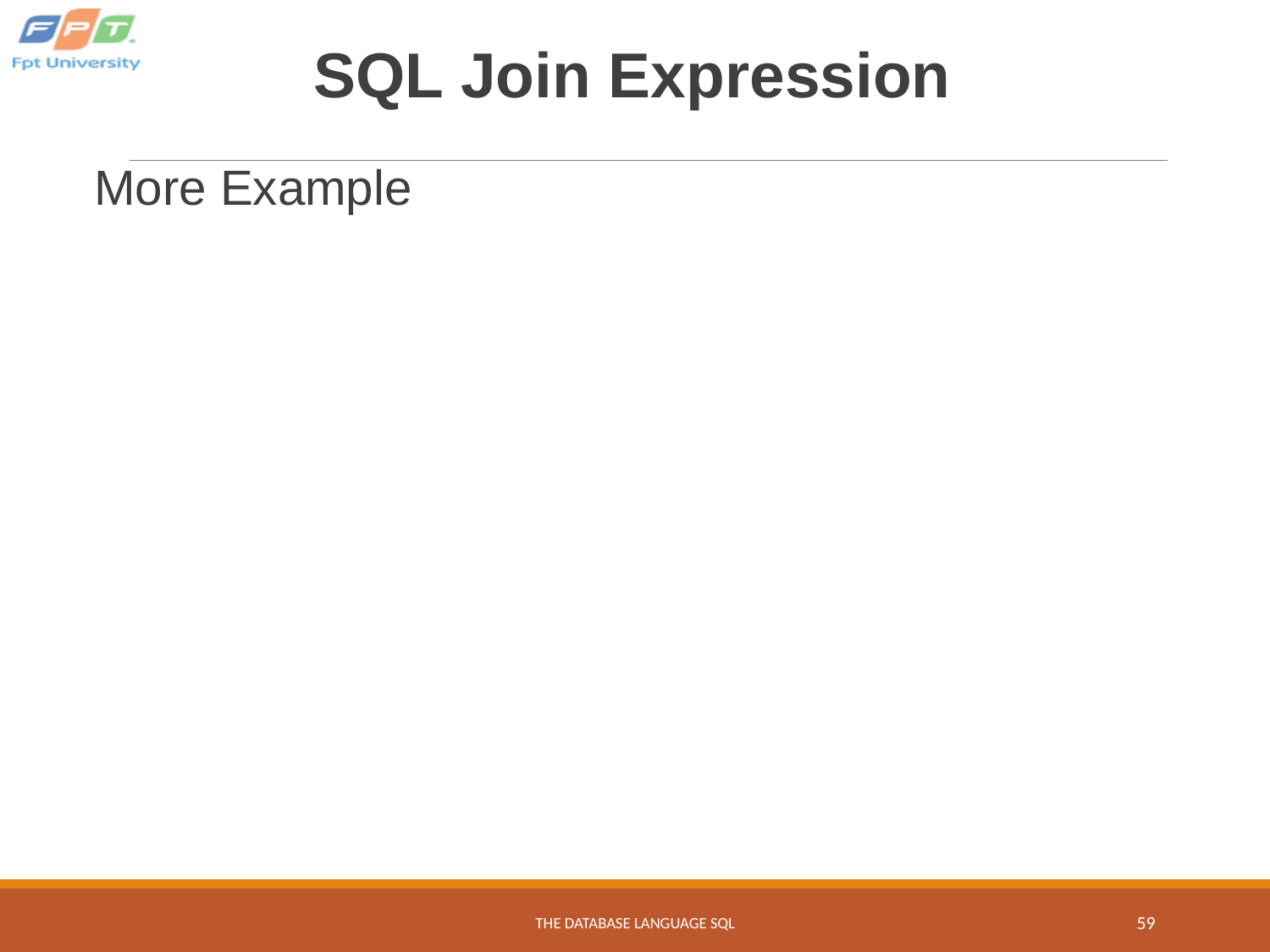

# SQL Join Expression
More Example

THE DATABASE LANGUAGE SQL
59